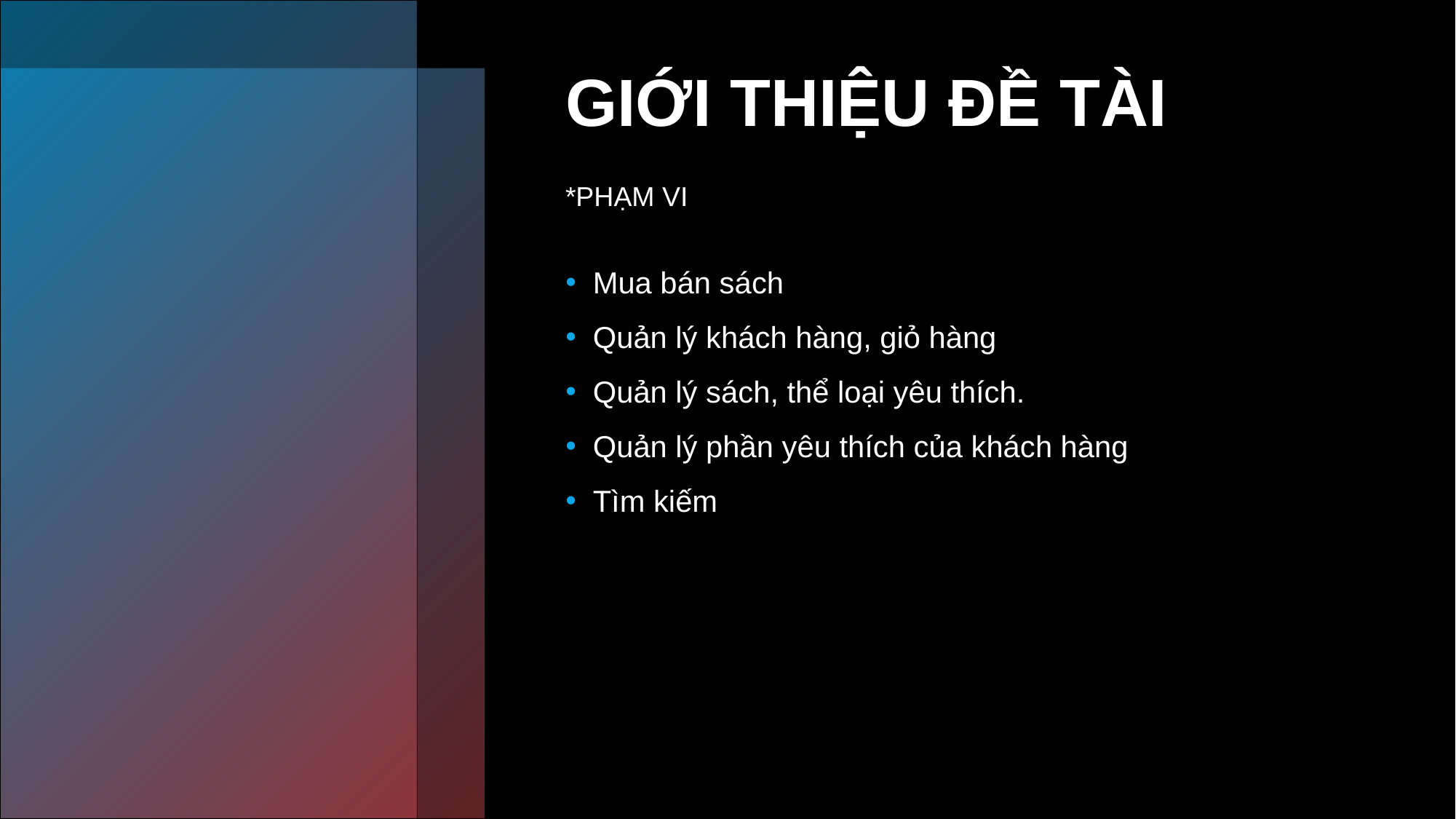

# GIỚI THIỆU ĐỀ TÀI

*PHẠM VI
Mua bán sách
Quản lý khách hàng, giỏ hàng
Quản lý sách, thể loại yêu thích.
Quản lý phần yêu thích của khách hàng
Tìm kiếm